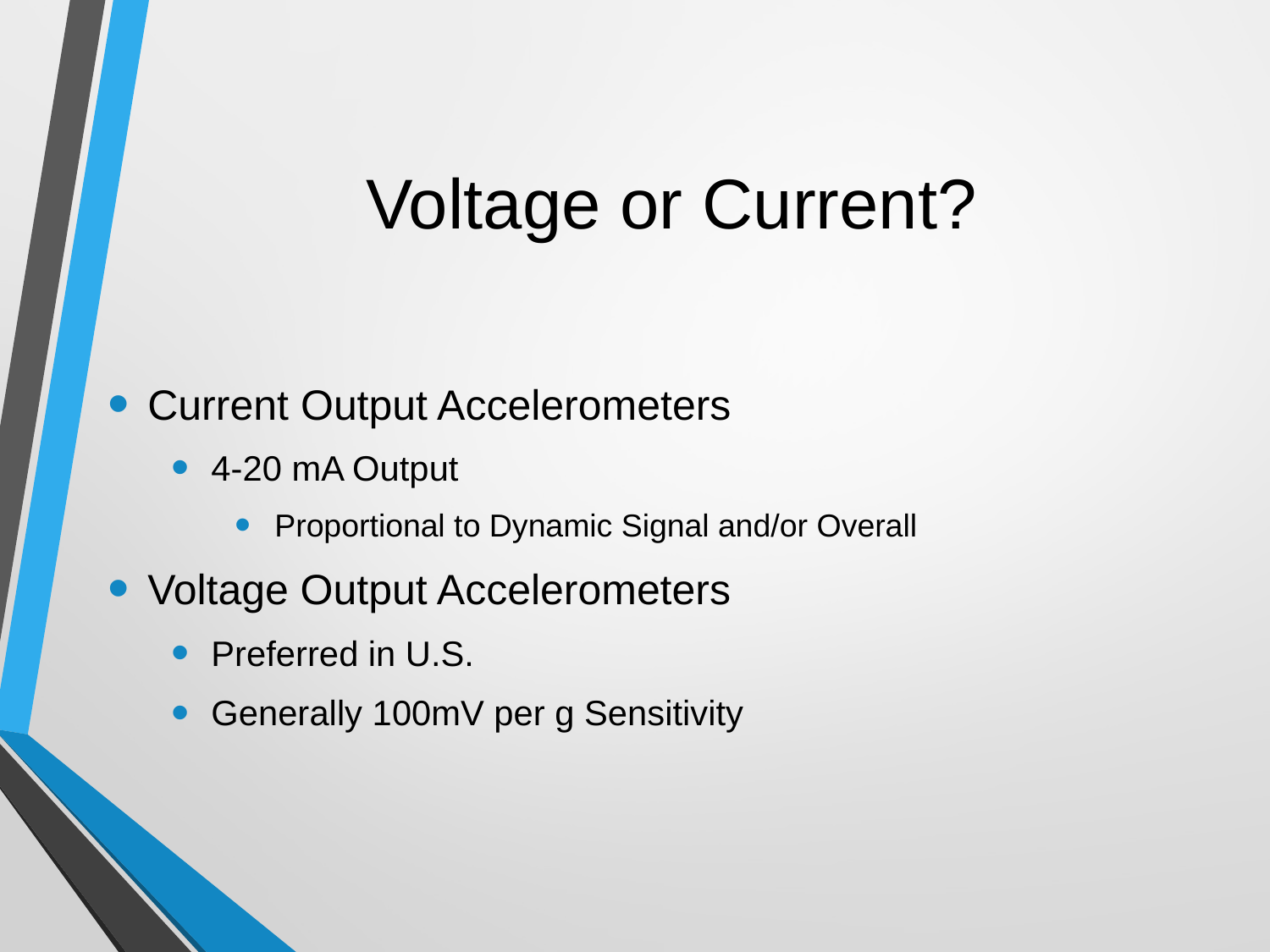

# Voltage or Current?
Current Output Accelerometers
4-20 mA Output
Proportional to Dynamic Signal and/or Overall
Voltage Output Accelerometers
Preferred in U.S.
Generally 100mV per g Sensitivity